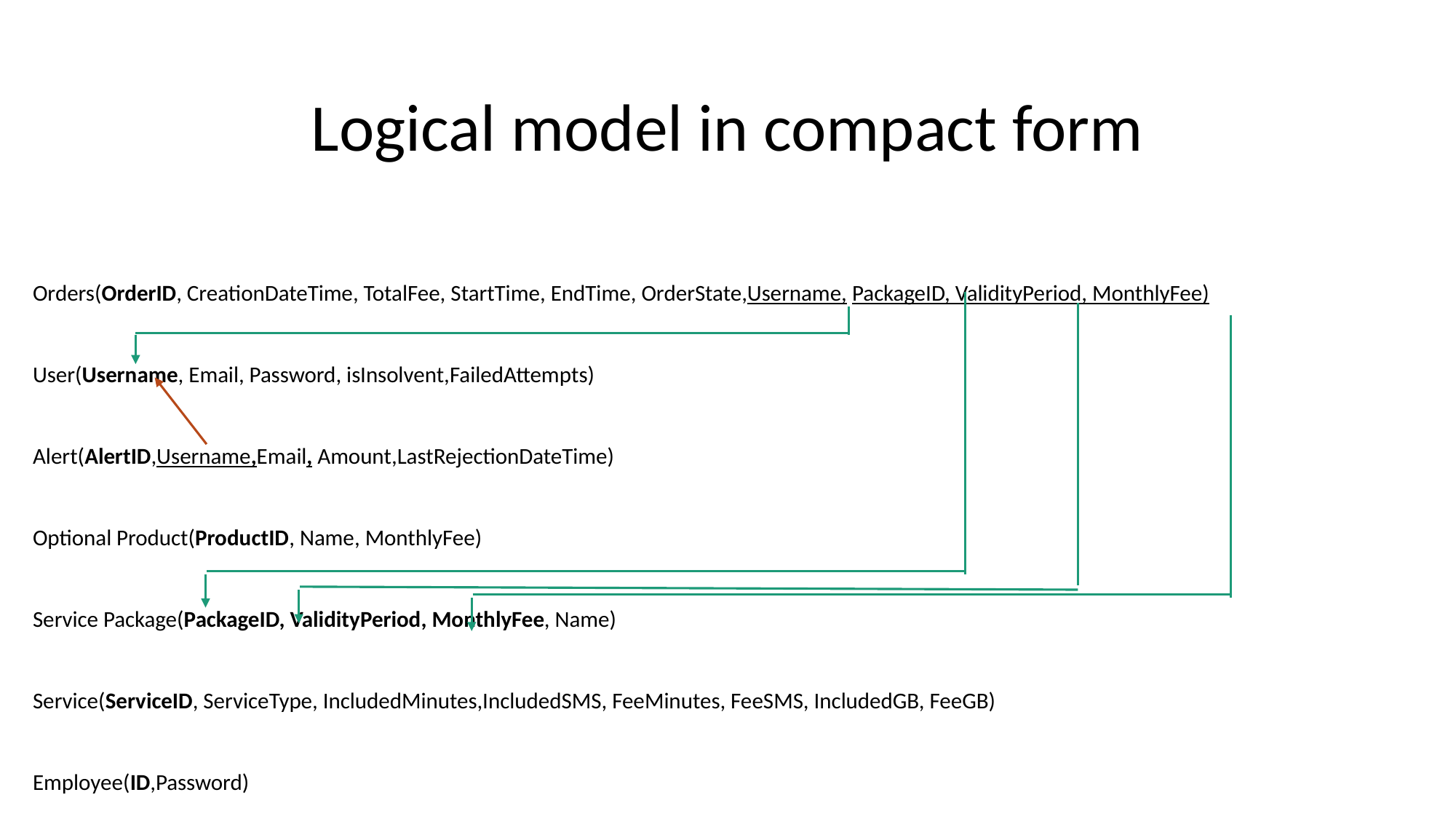

# Logical model in compact form
Orders(OrderID, CreationDateTime, TotalFee, StartTime, EndTime, OrderState,Username, PackageID, ValidityPeriod, MonthlyFee)
User(Username, Email, Password, isInsolvent,FailedAttempts)
Alert(AlertID,Username,Email, Amount,LastRejectionDateTime)
Optional Product(ProductID, Name, MonthlyFee)
Service Package(PackageID, ValidityPeriod, MonthlyFee, Name)
Service(ServiceID, ServiceType, IncludedMinutes,IncludedSMS, FeeMinutes, FeeSMS, IncludedGB, FeeGB)
Employee(ID,Password)